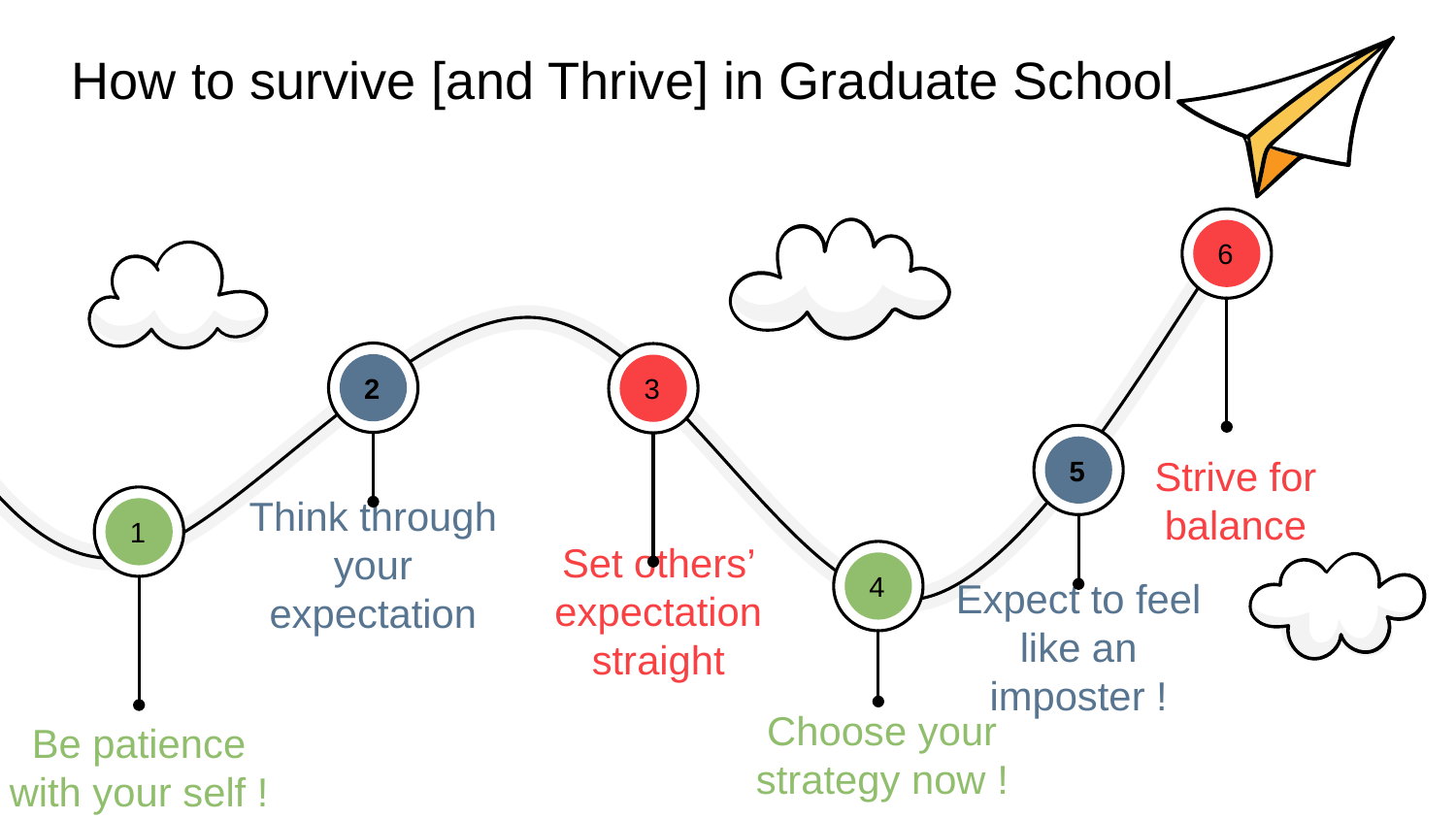

# How to survive [and Thrive] in Graduate School

6
Strive for balance

2
Think through your expectation

3
Set others’ expectation straight

5
Expect to feel like an imposter !

1
Be patience with your self !

4
Choose your strategy now !